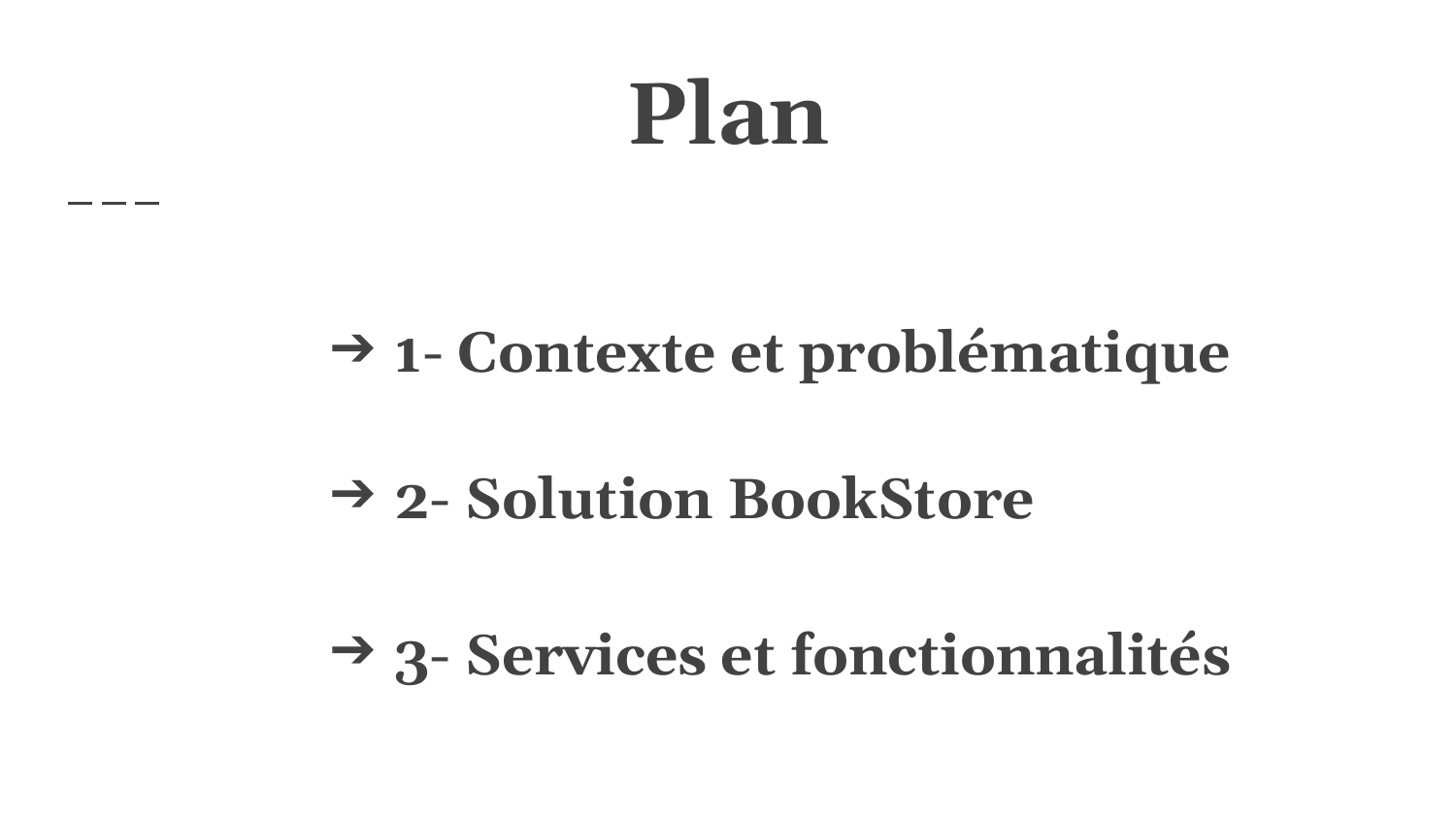

# Plan
1- Contexte et problématique
2- Solution BookStore
3- Services et fonctionnalités